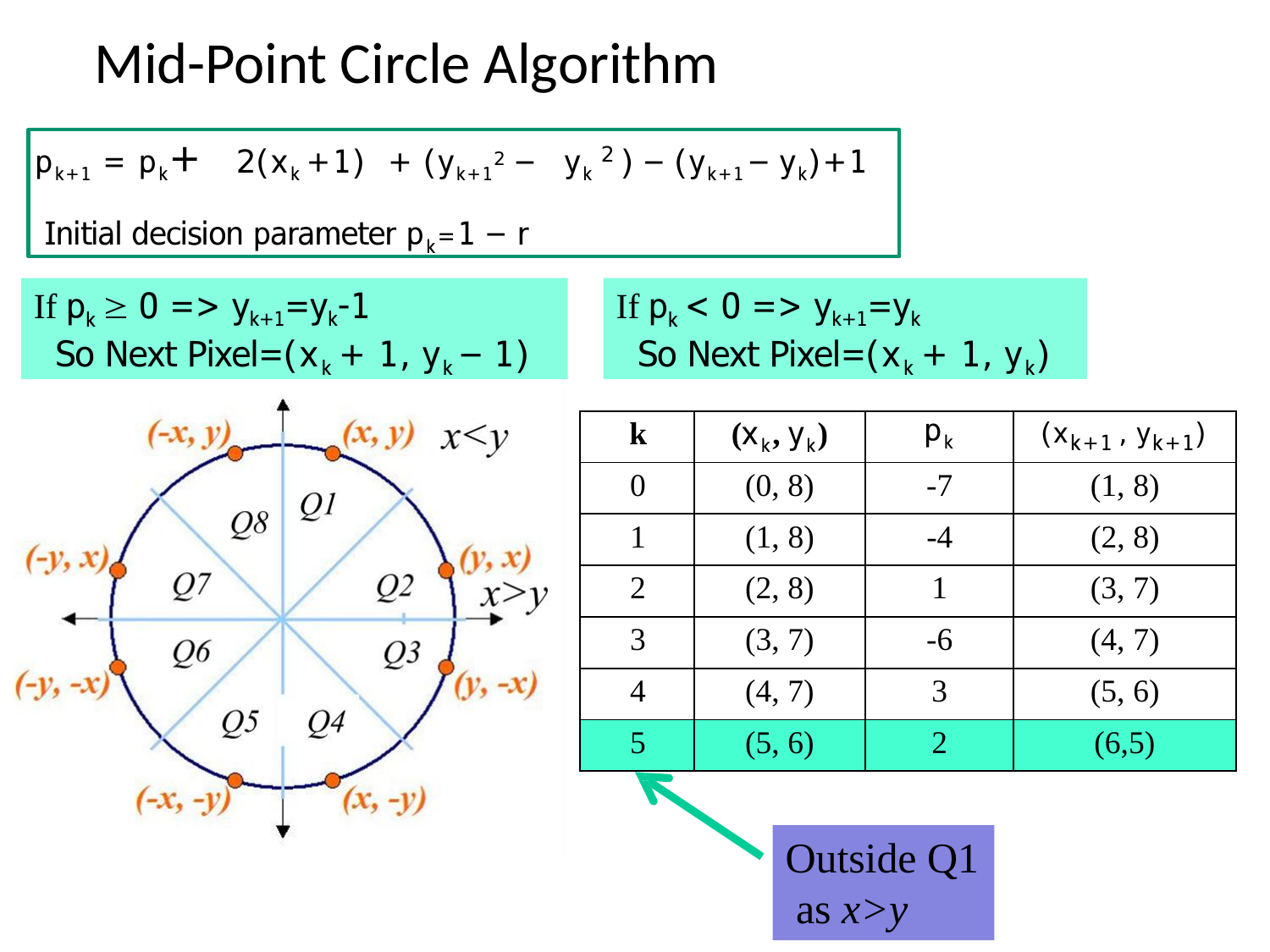

# Mid-Point Circle Algorithm
pk+1 = pk+	2(xk +1)	+ (yk+12  –	yk	) – (yk+1 – yk)+1

2
Initial decision parameter pk=1 – r
If pk ≥ 0 => yk+1=yk-1
So Next Pixel=(xk + 1, yk – 1)
If pk < 0 => yk+1=yk
So Next Pixel=(xk + 1, yk)

| k | (xk, yk) | pk | (xk+1 , yk+1) |
| --- | --- | --- | --- |
| 0 | (0, 8) | -7 | (1, 8) |
| 1 | (1, 8) | -4 | (2, 8) |
| 2 | (2, 8) | 1 | (3, 7) |
| 3 | (3, 7) | -6 | (4, 7) |
| 4 | (4, 7) | 3 | (5, 6) |
| 5 | (5, 6) | 2 | (6,5) |

Outside Q1  as x>y